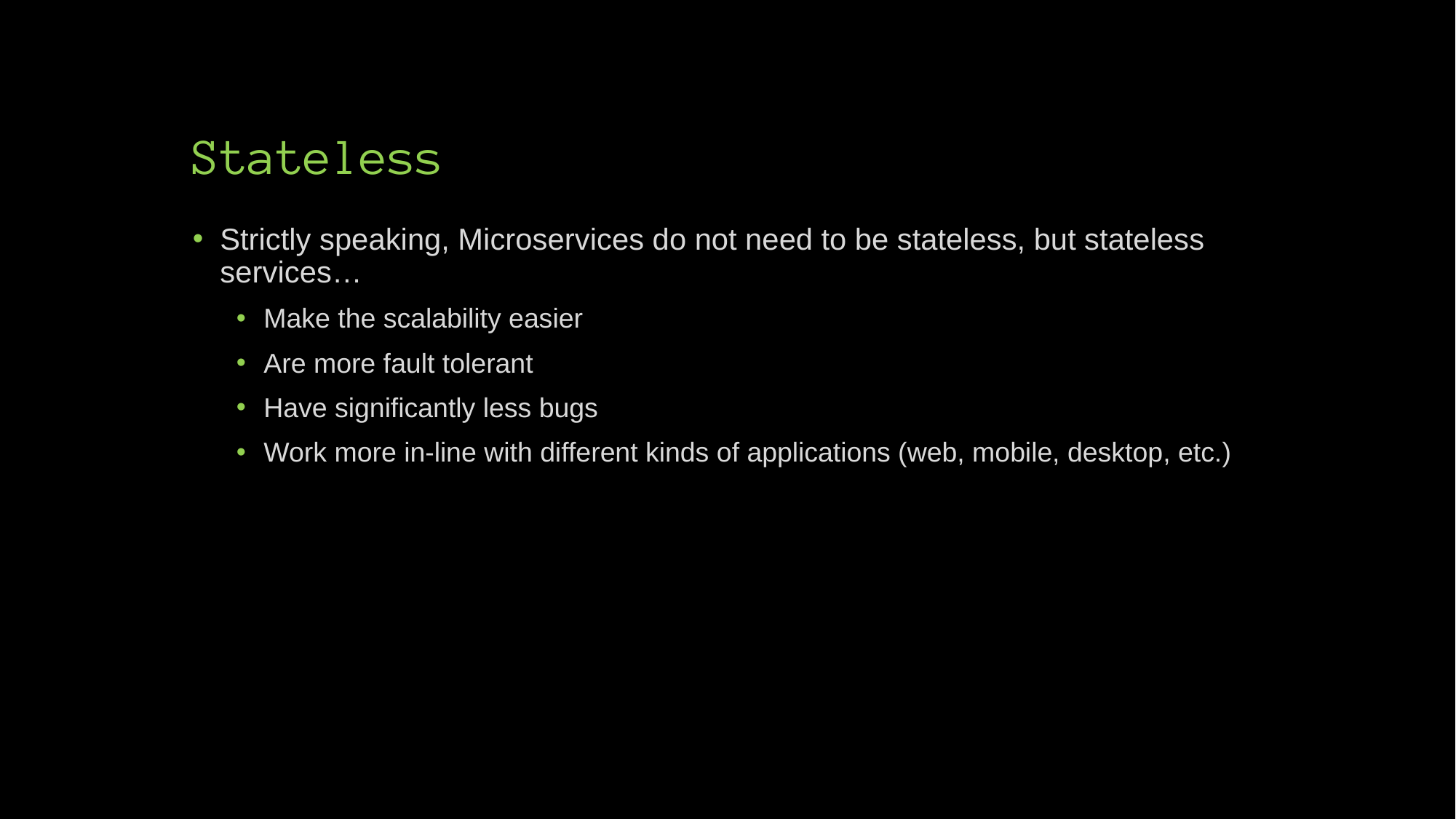

# Stateless
Strictly speaking, Microservices do not need to be stateless, but stateless services…
Make the scalability easier
Are more fault tolerant
Have significantly less bugs
Work more in-line with different kinds of applications (web, mobile, desktop, etc.)